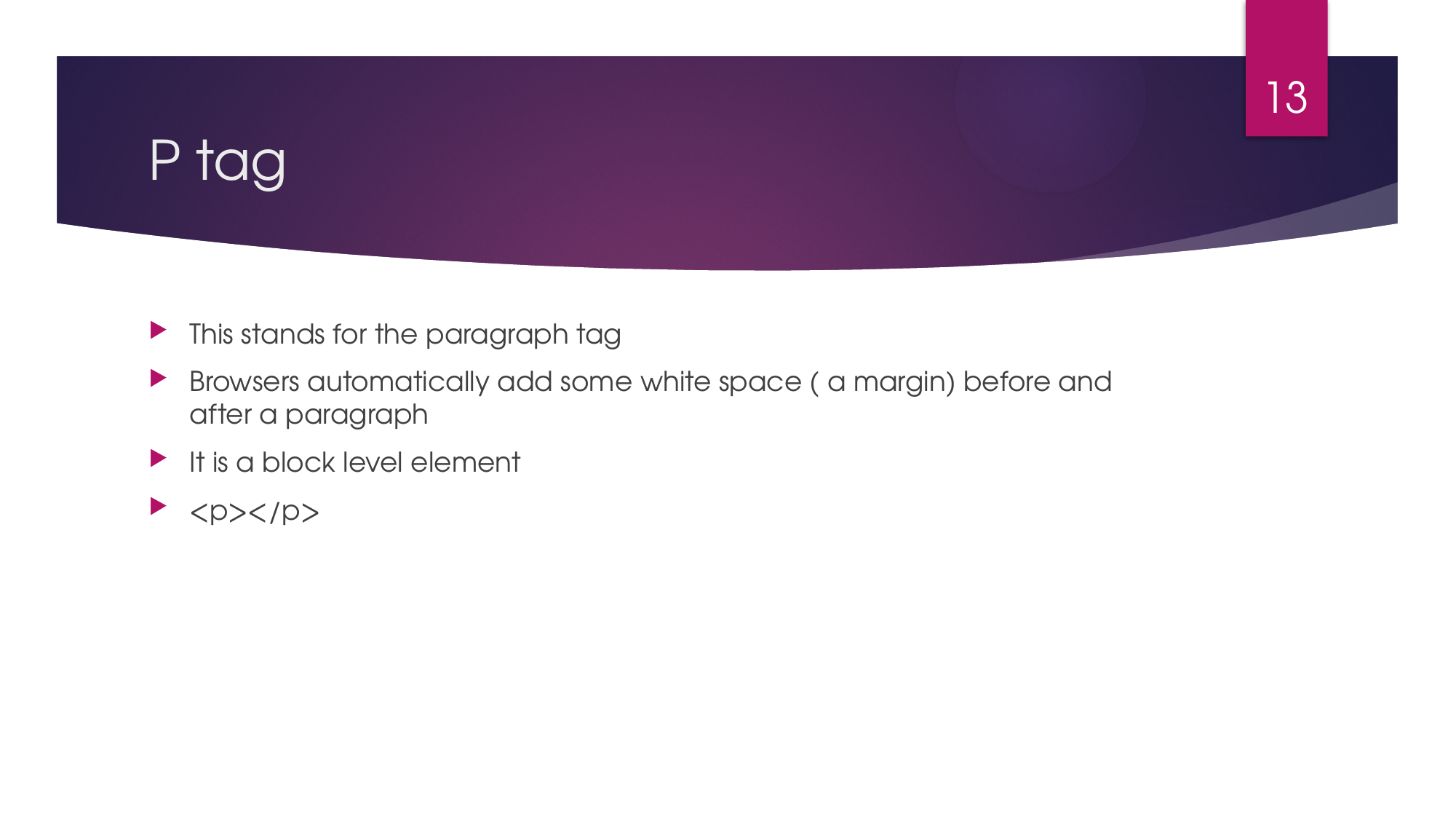

13
# P tag
This stands for the paragraph tag
Browsers automatically add some white space ( a margin) before and after a paragraph
It is a block level element
<p></p>